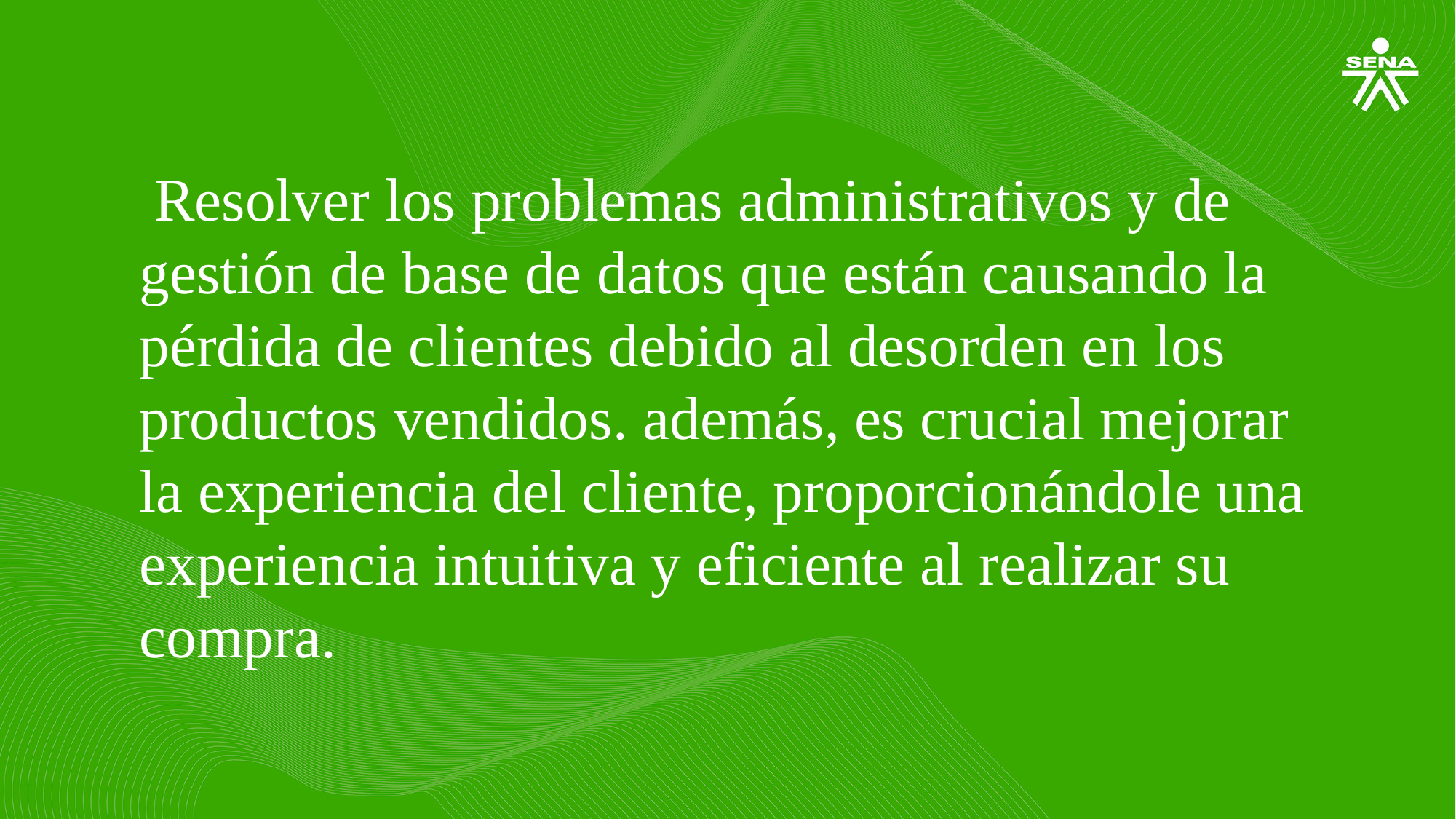

Resolver los problemas administrativos y de gestión de base de datos que están causando la pérdida de clientes debido al desorden en los productos vendidos. además, es crucial mejorar la experiencia del cliente, proporcionándole una experiencia intuitiva y eficiente al realizar su compra.